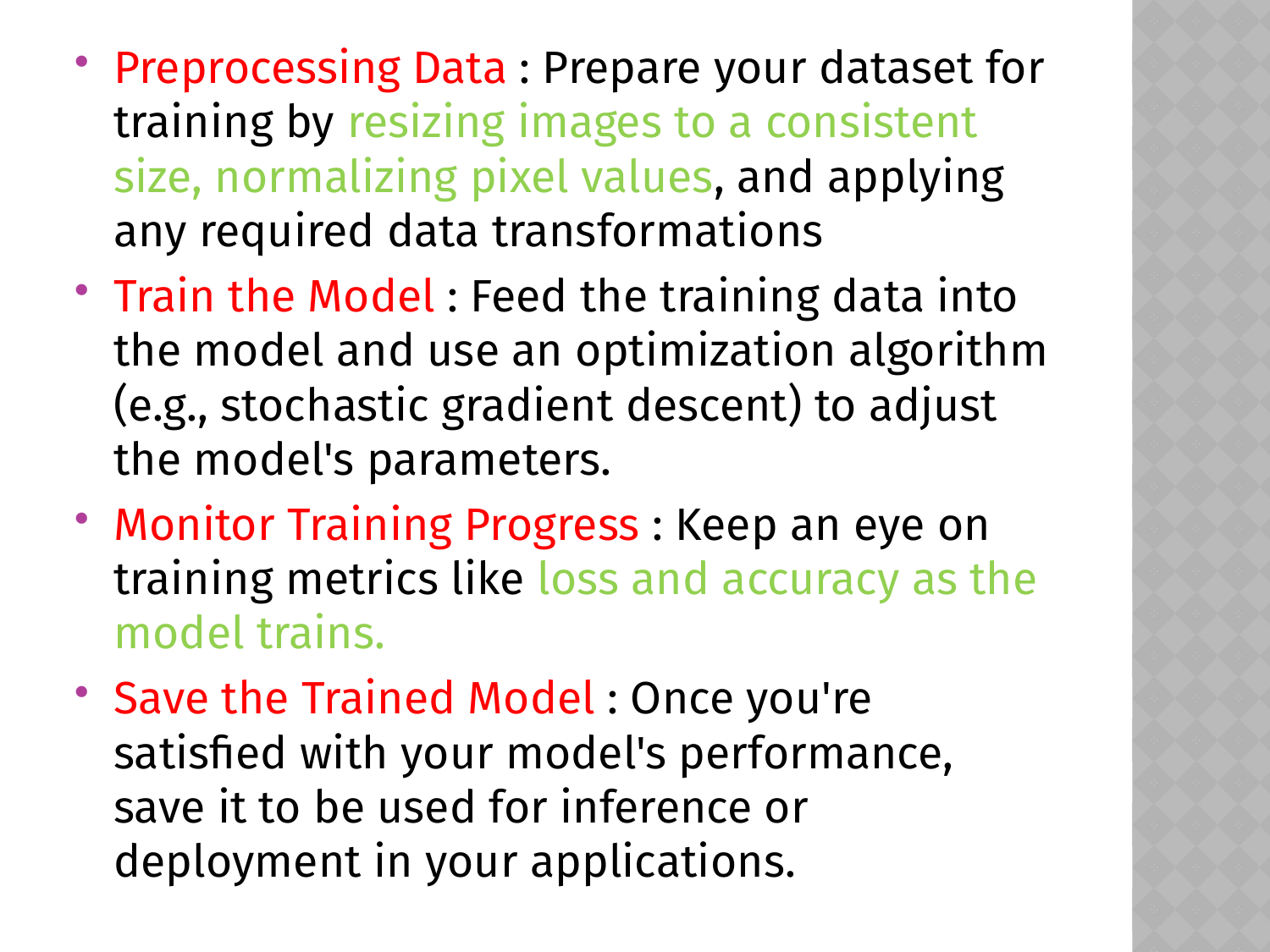

Preprocessing Data : Prepare your dataset for training by resizing images to a consistent size, normalizing pixel values, and applying any required data transformations
Train the Model : Feed the training data into the model and use an optimization algorithm (e.g., stochastic gradient descent) to adjust the model's parameters.
Monitor Training Progress : Keep an eye on training metrics like loss and accuracy as the model trains.
Save the Trained Model : Once you're satisfied with your model's performance, save it to be used for inference or deployment in your applications.